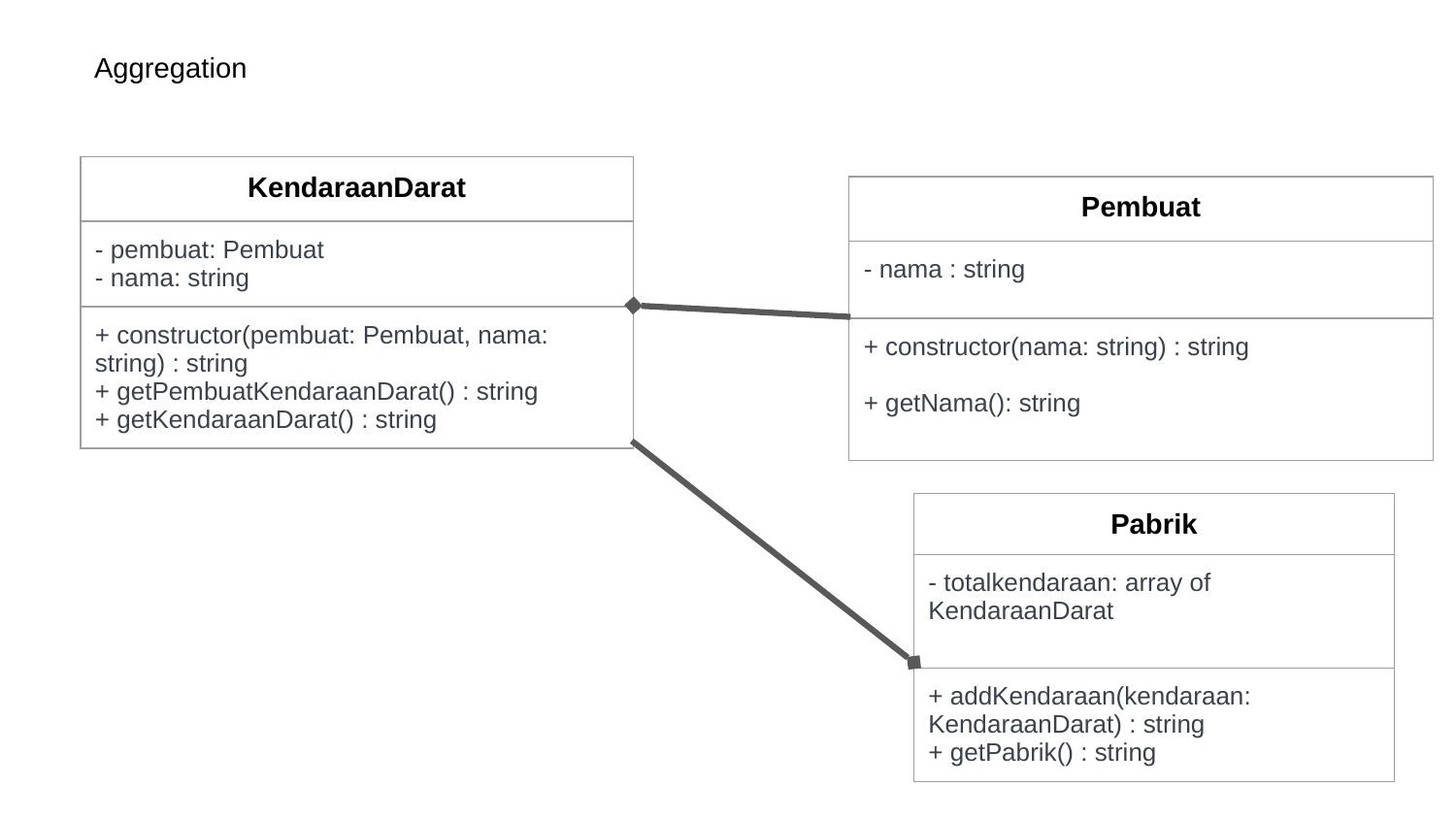

Aggregation
| KendaraanDarat |
| --- |
| - pembuat: Pembuat - nama: string |
| + constructor(pembuat: Pembuat, nama: string) : string + getPembuatKendaraanDarat() : string + getKendaraanDarat() : string |
| Pembuat |
| --- |
| - nama : string |
| + constructor(nama: string) : string + getNama(): string |
| Pabrik |
| --- |
| - totalkendaraan: array of KendaraanDarat |
| + addKendaraan(kendaraan: KendaraanDarat) : string + getPabrik() : string |